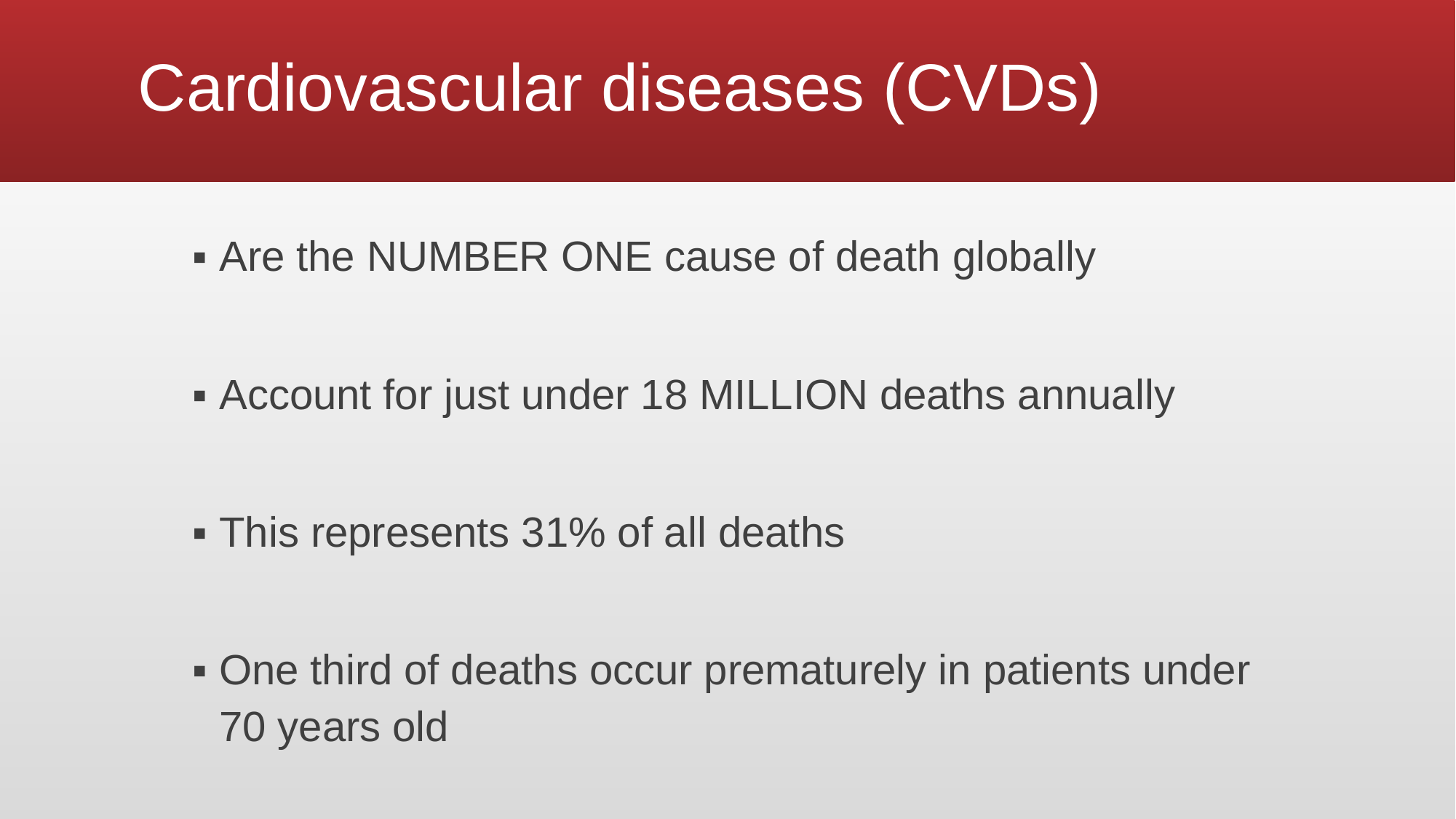

# Cardiovascular diseases (CVDs)
Are the NUMBER ONE cause of death globally

Account for just under 18 MILLION deaths annually

This represents 31% of all deaths

One third of deaths occur prematurely in patients under 70 years old